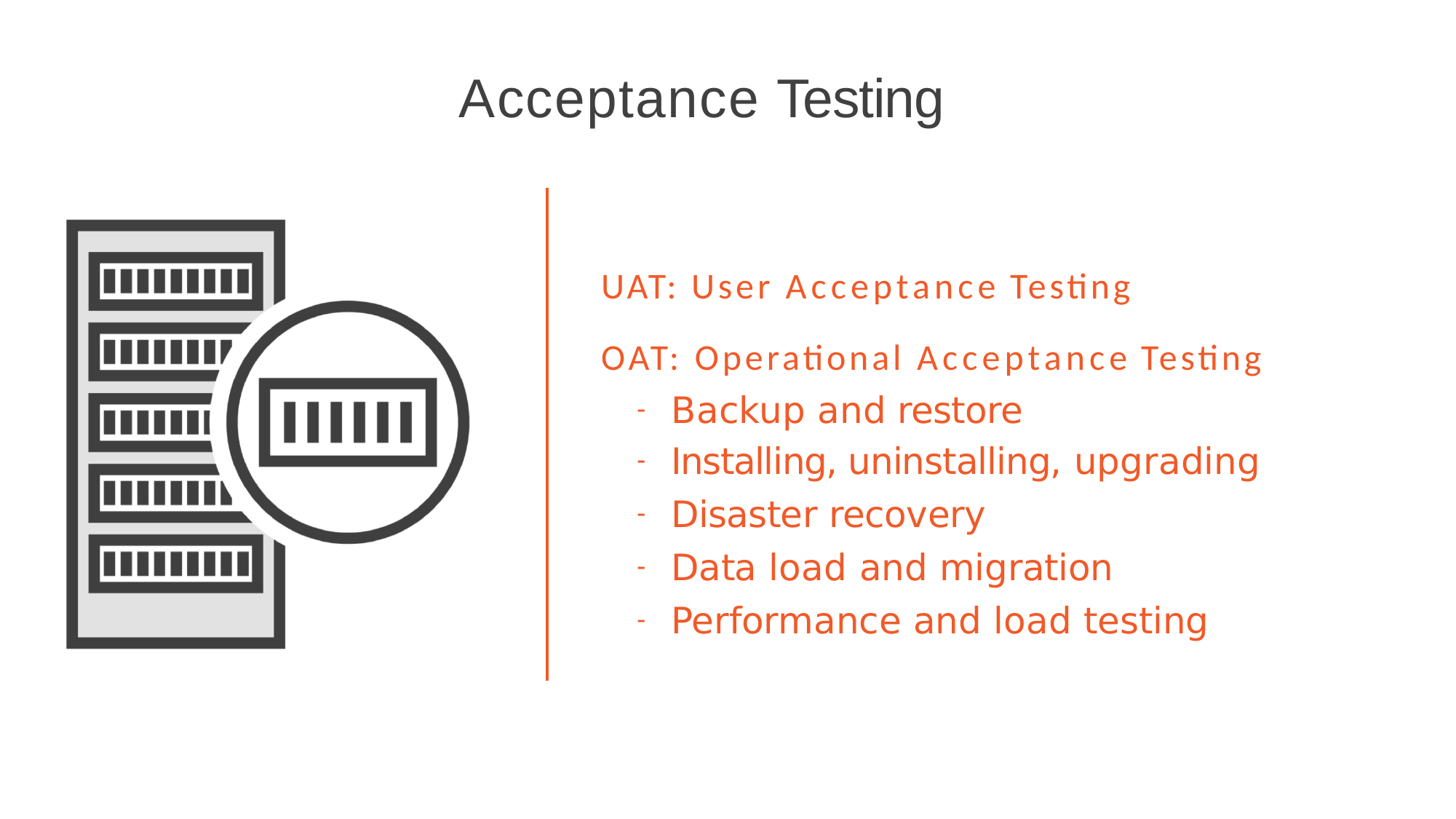

# Acceptance Testing

UAT: User Acceptance Testing
OAT: Operational Acceptance Testing
Backup and restore
Installing, uninstalling, upgrading
Disaster recovery
Data load and migration
Performance and load testing